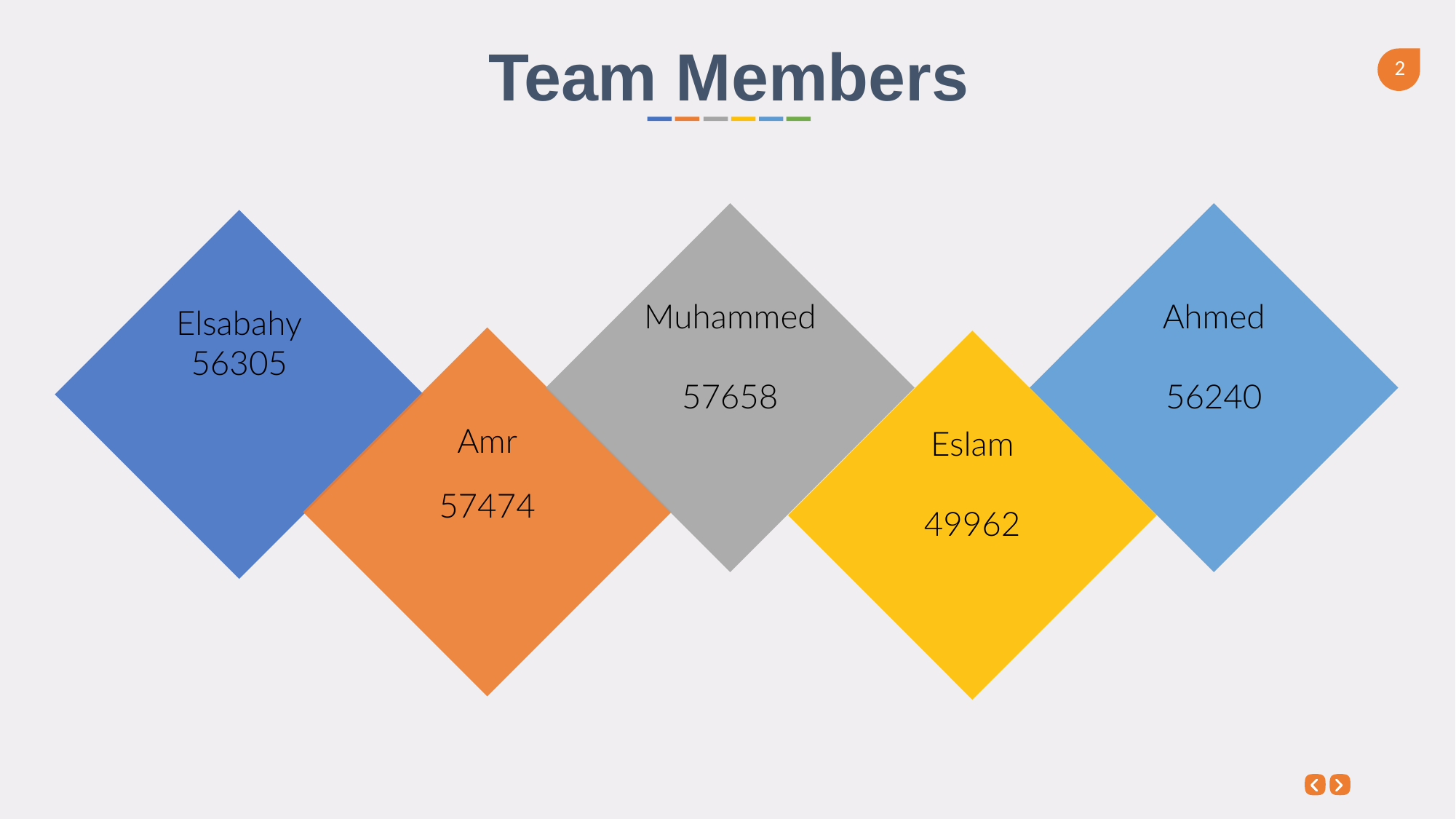

Team Members

Muhammed

57658
Ahmed

56240
Elsabahy
56305

Amr

57474
Eslam

49962